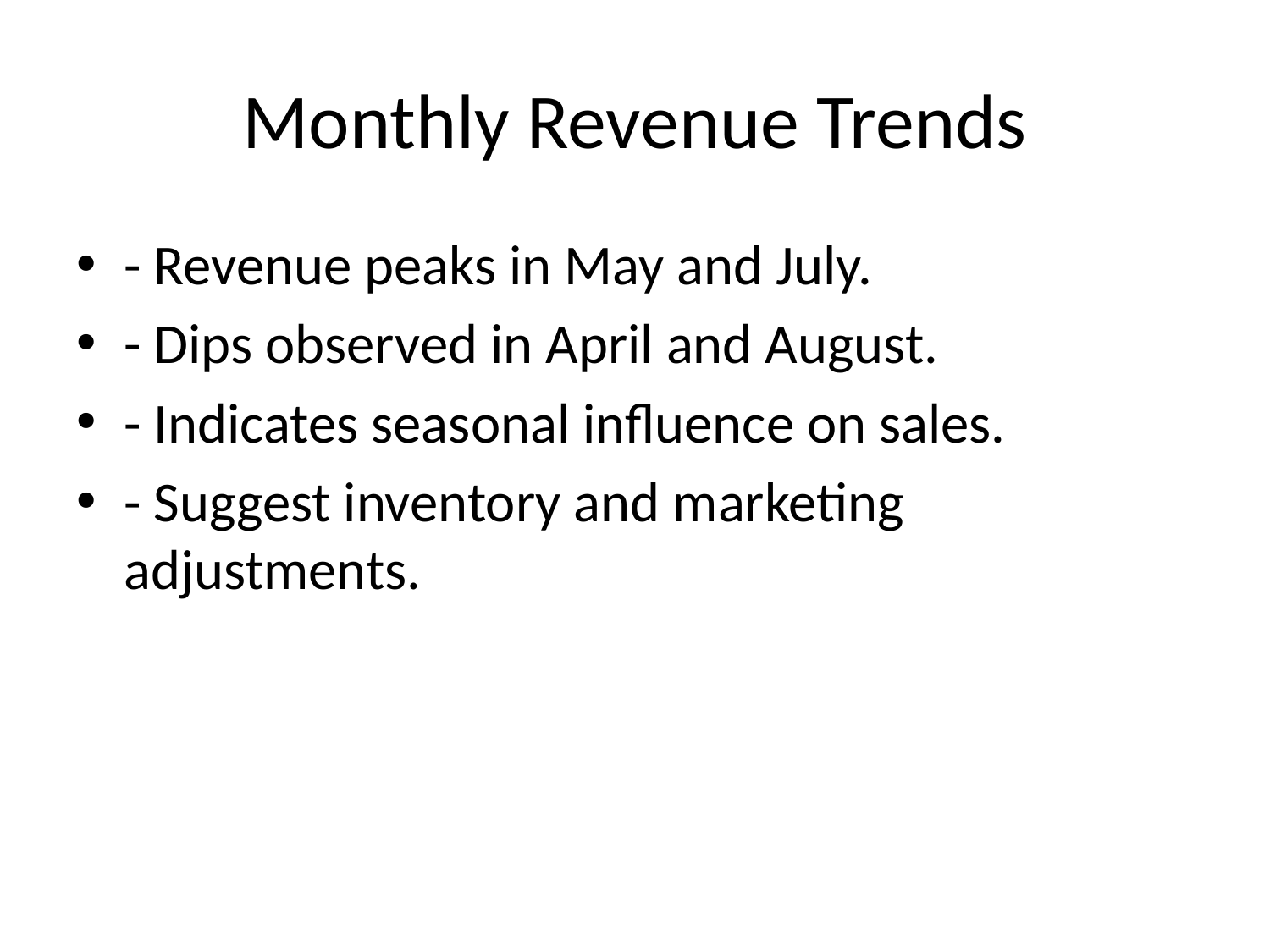

# Monthly Revenue Trends
- Revenue peaks in May and July.
- Dips observed in April and August.
- Indicates seasonal influence on sales.
- Suggest inventory and marketing adjustments.